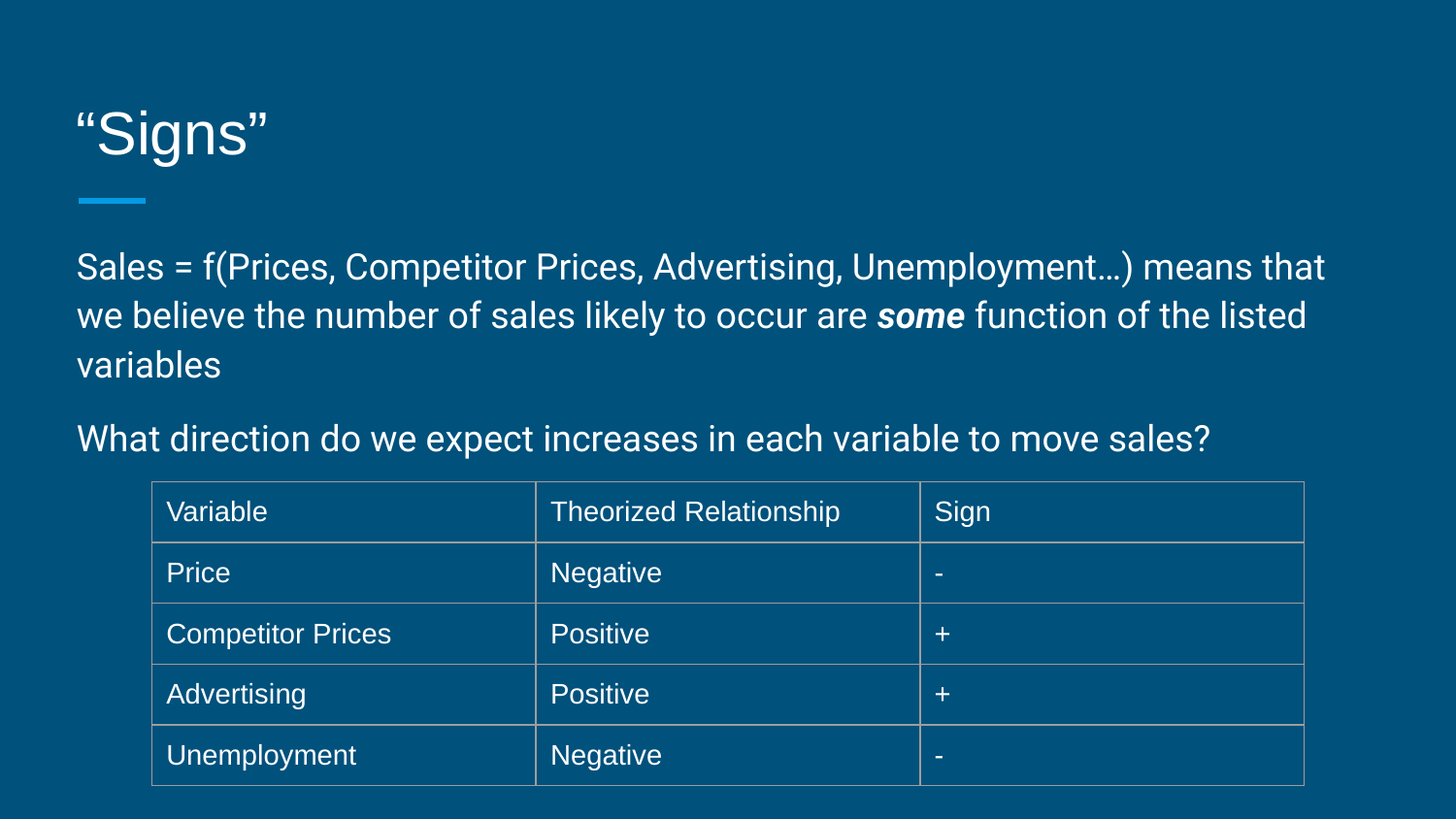

# “Signs”
Sales = f(Prices, Competitor Prices, Advertising, Unemployment…) means that we believe the number of sales likely to occur are some function of the listed variables
What direction do we expect increases in each variable to move sales?

| Variable | Theorized Relationship | Sign |
| --- | --- | --- |
| Price | Negative | - |
| Competitor Prices | Positive | + |
| Advertising | Positive | + |
| Unemployment | Negative | - |